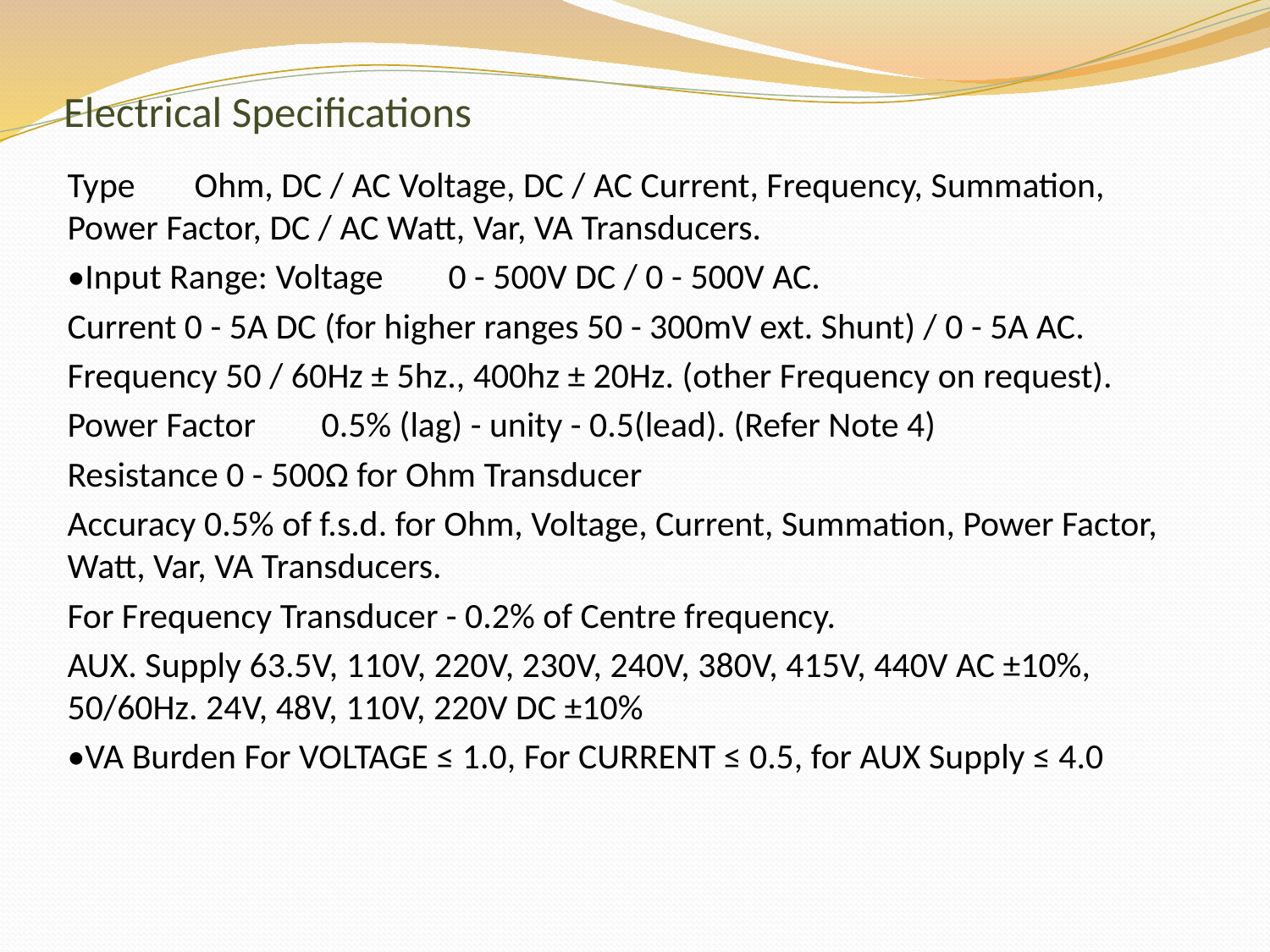

# Electrical Specifications
Type	Ohm, DC / AC Voltage, DC / AC Current, Frequency, Summation, Power Factor, DC / AC Watt, Var, VA Transducers.
•Input Range: Voltage	0 - 500V DC / 0 - 500V AC.
Current 0 - 5A DC (for higher ranges 50 - 300mV ext. Shunt) / 0 - 5A AC.
Frequency 50 / 60Hz ± 5hz., 400hz ± 20Hz. (other Frequency on request).
Power Factor	0.5% (lag) - unity - 0.5(lead). (Refer Note 4)
Resistance 0 - 500Ω for Ohm Transducer
Accuracy 0.5% of f.s.d. for Ohm, Voltage, Current, Summation, Power Factor, Watt, Var, VA Transducers.
For Frequency Transducer - 0.2% of Centre frequency.
AUX. Supply 63.5V, 110V, 220V, 230V, 240V, 380V, 415V, 440V AC ±10%, 50/60Hz. 24V, 48V, 110V, 220V DC ±10%
•VA Burden For VOLTAGE ≤ 1.0, For CURRENT ≤ 0.5, for AUX Supply ≤ 4.0